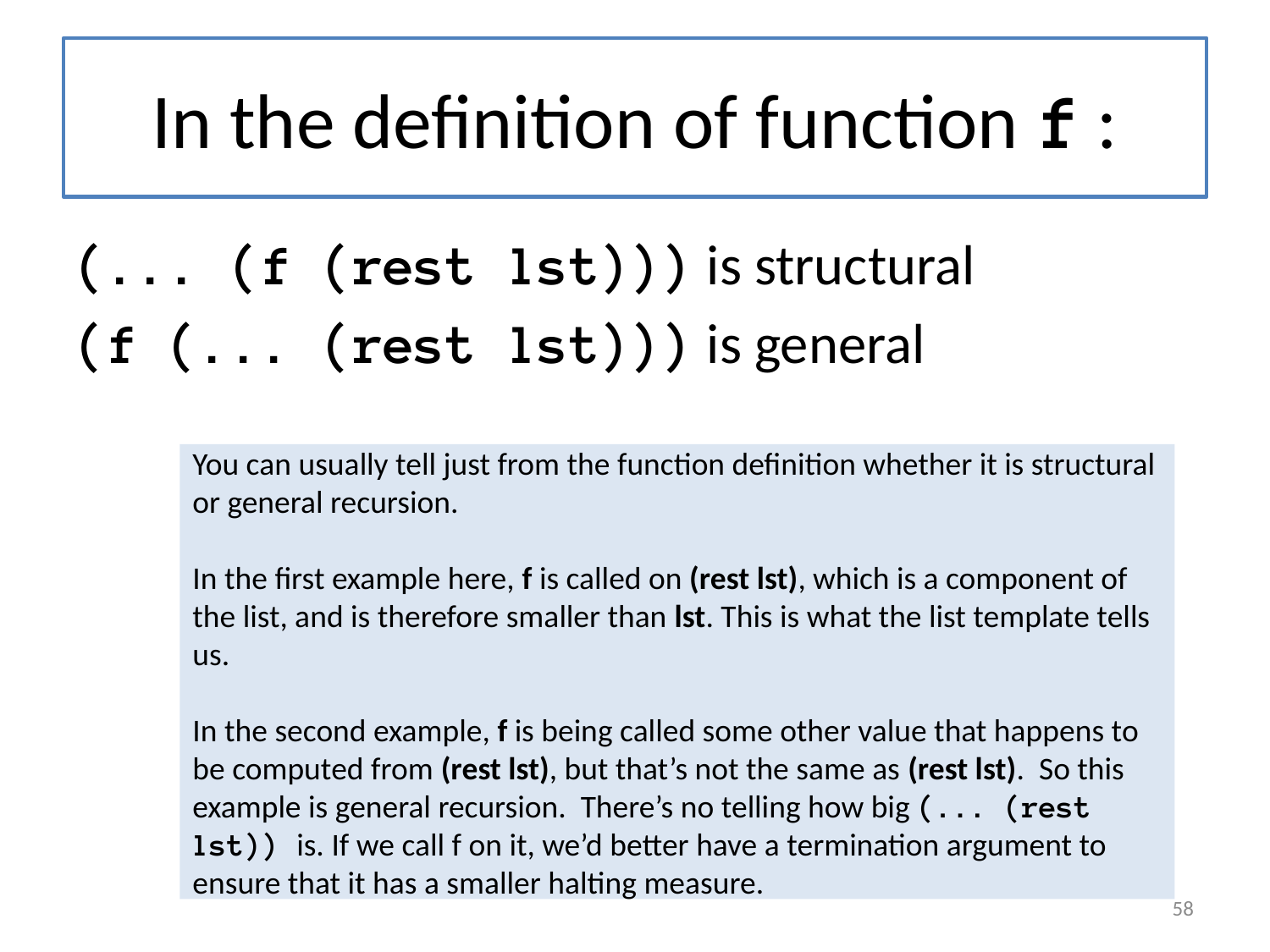

# In the definition of function f :
(... (f (rest lst))) is structural
(f (... (rest lst))) is general
You can usually tell just from the function definition whether it is structural or general recursion.

In the first example here, f is called on (rest lst), which is a component of the list, and is therefore smaller than lst. This is what the list template tells us.

In the second example, f is being called some other value that happens to be computed from (rest lst), but that’s not the same as (rest lst).  So this example is general recursion.  There’s no telling how big (... (rest lst)) is. If we call f on it, we’d better have a termination argument to ensure that it has a smaller halting measure.
58